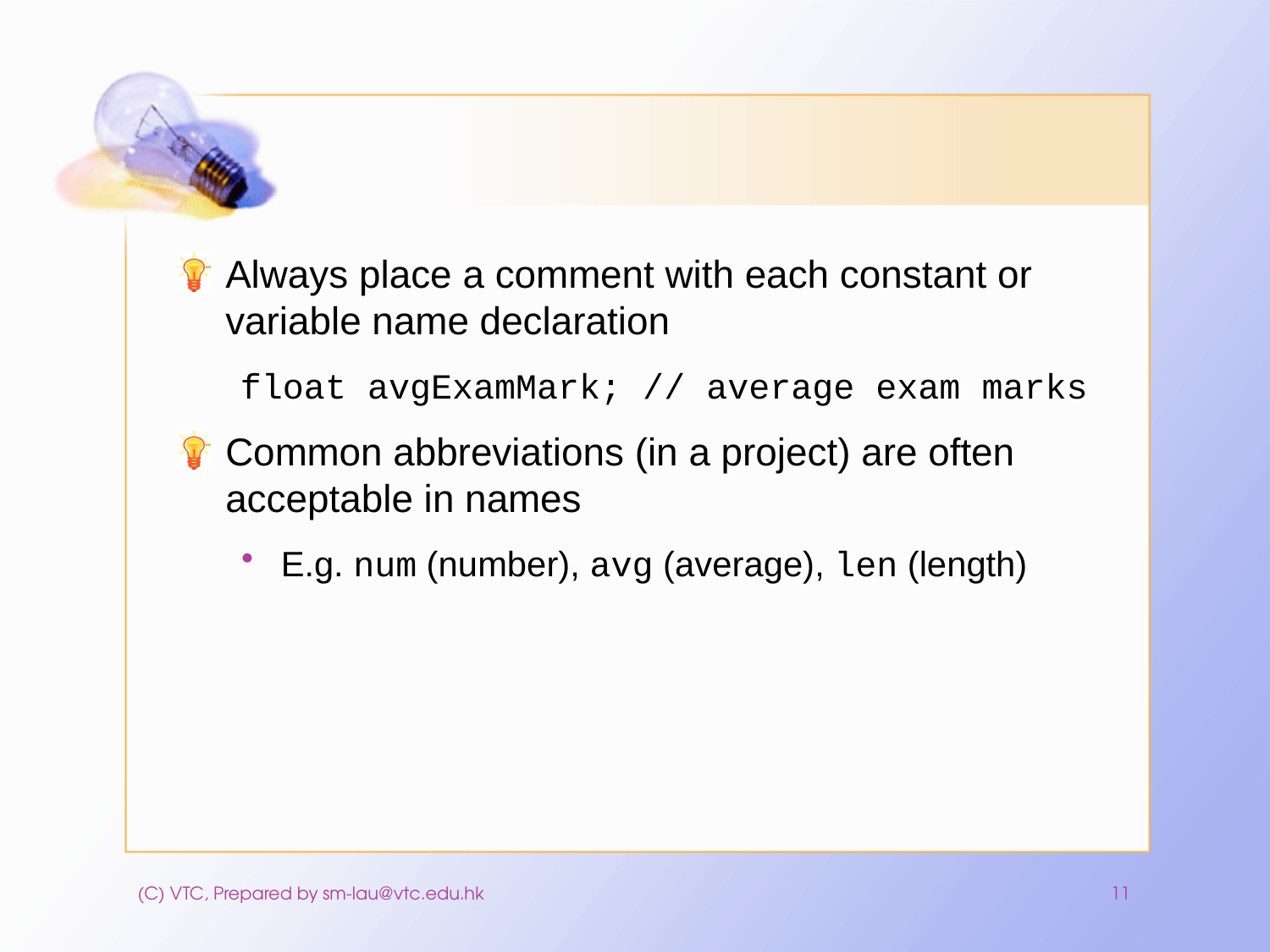

#
Always place a comment with each constant or variable name declaration
float avgExamMark; // average exam marks
Common abbreviations (in a project) are often acceptable in names
E.g. num (number), avg (average), len (length)

(C) VTC, Prepared by sm-lau@vtc.edu.hk
11